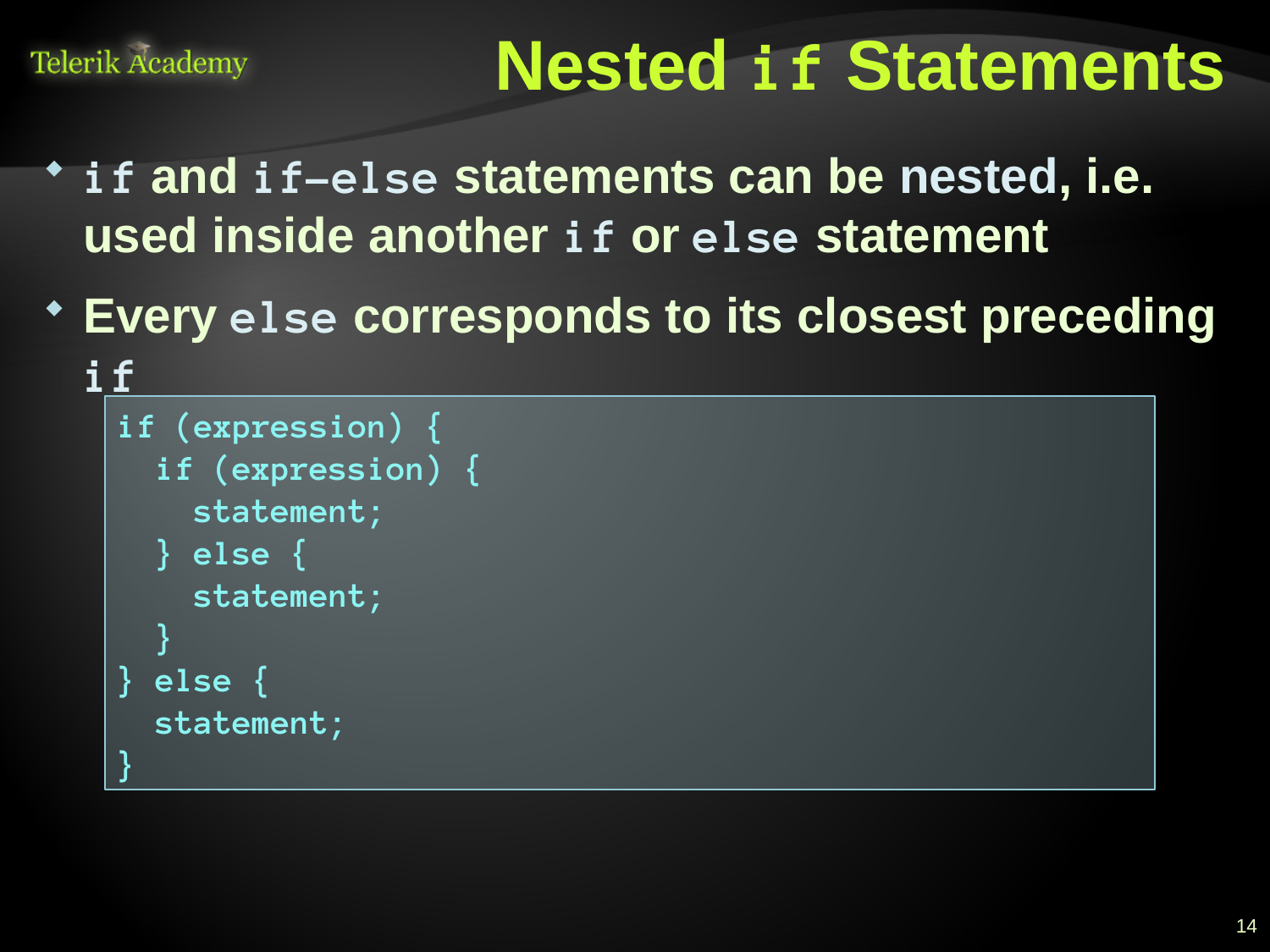

# Nested if Statements
if and if-else statements can be nested, i.e. used inside another if or else statement
Every else corresponds to its closest preceding if
if (expression) {
  if (expression) {
    statement;
  } else {
    statement;
  }
} else {
  statement;
}
14